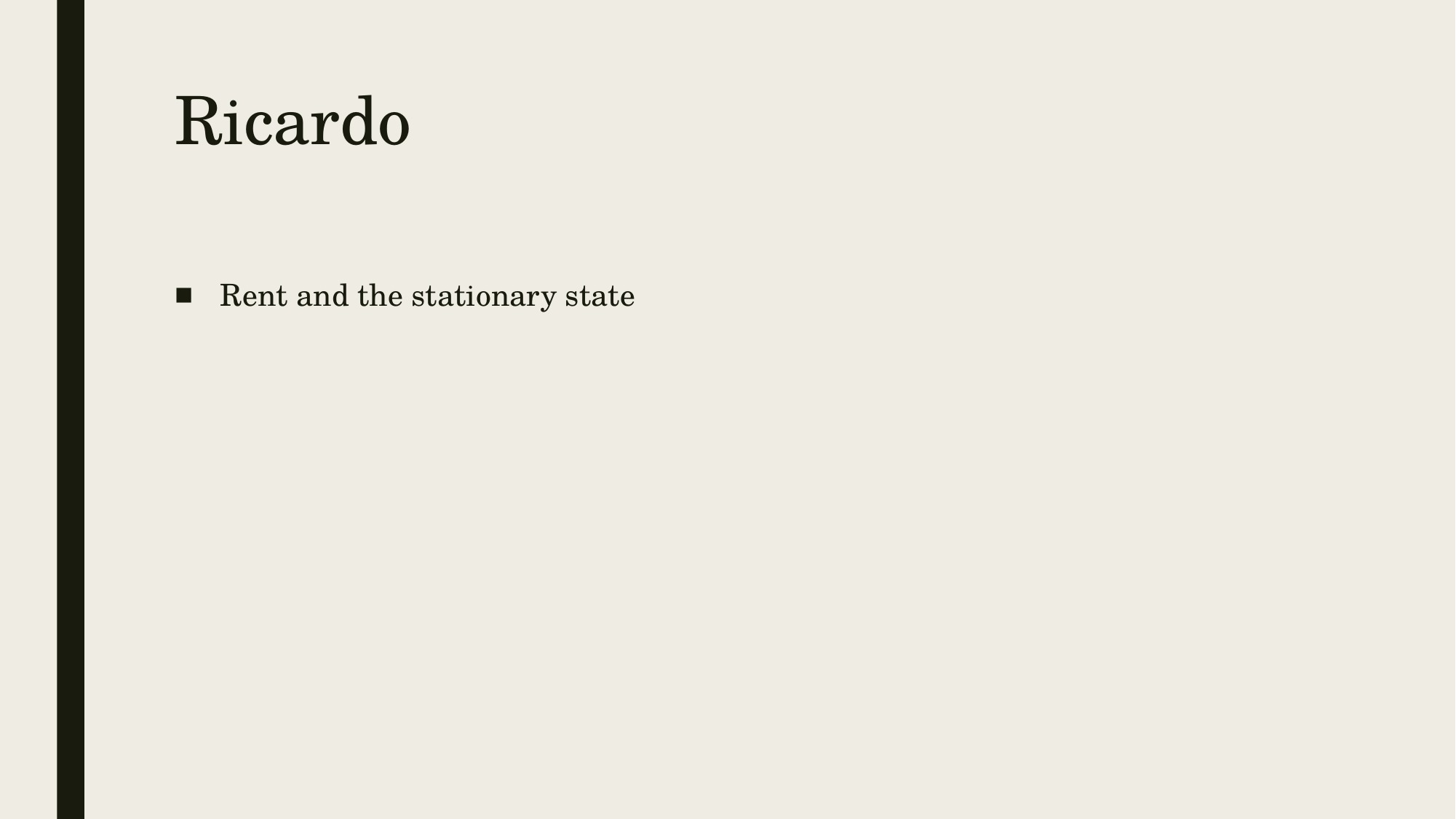

# Ricardo
Rent and the stationary state